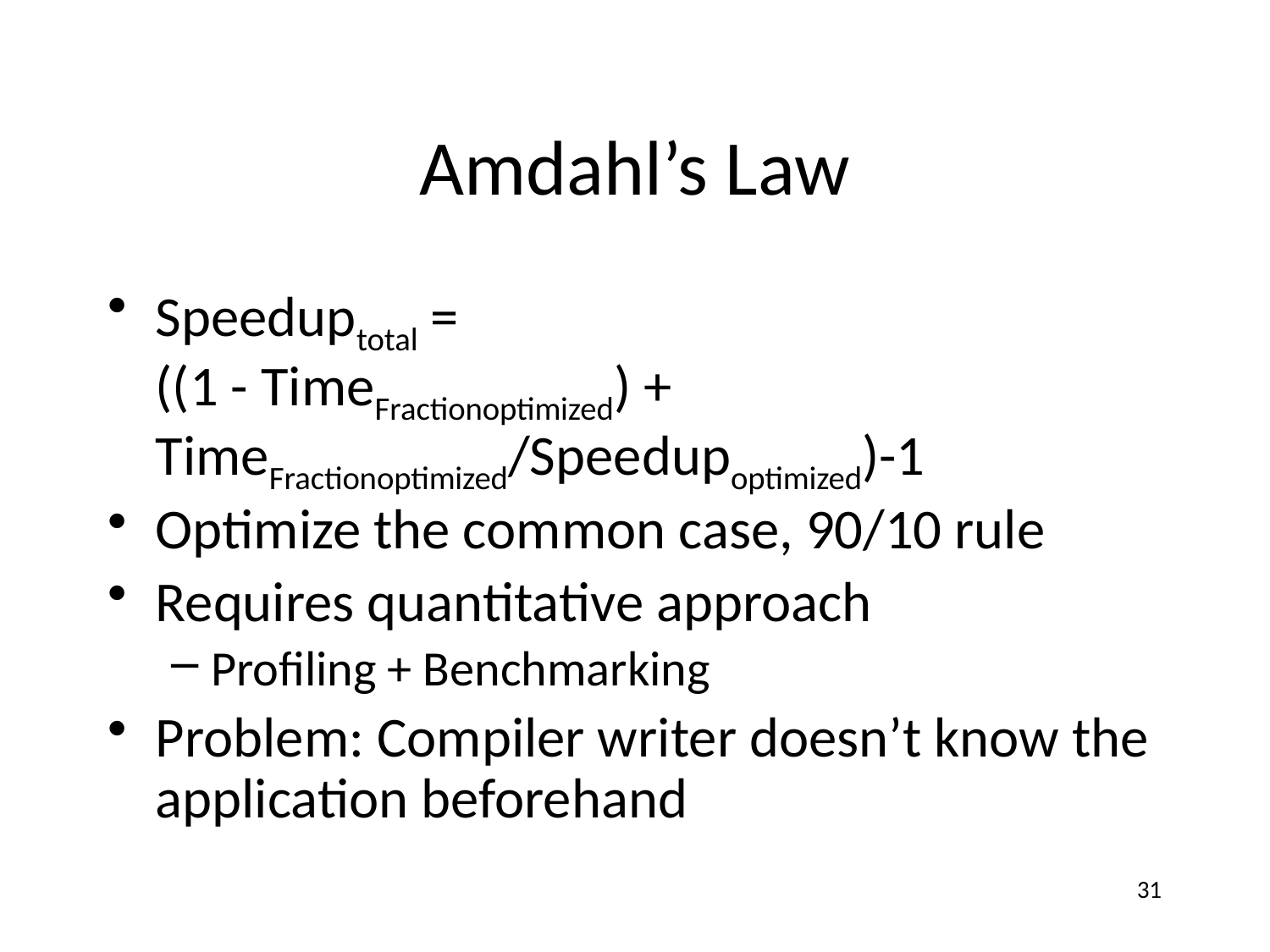

# Amdahl’s Law
Speeduptotal =
((1 - TimeFractionoptimized) + TimeFractionoptimized/Speedupoptimized)-1
Optimize the common case, 90/10 rule
Requires quantitative approach
Profiling + Benchmarking
Problem: Compiler writer doesn’t know the application beforehand
31